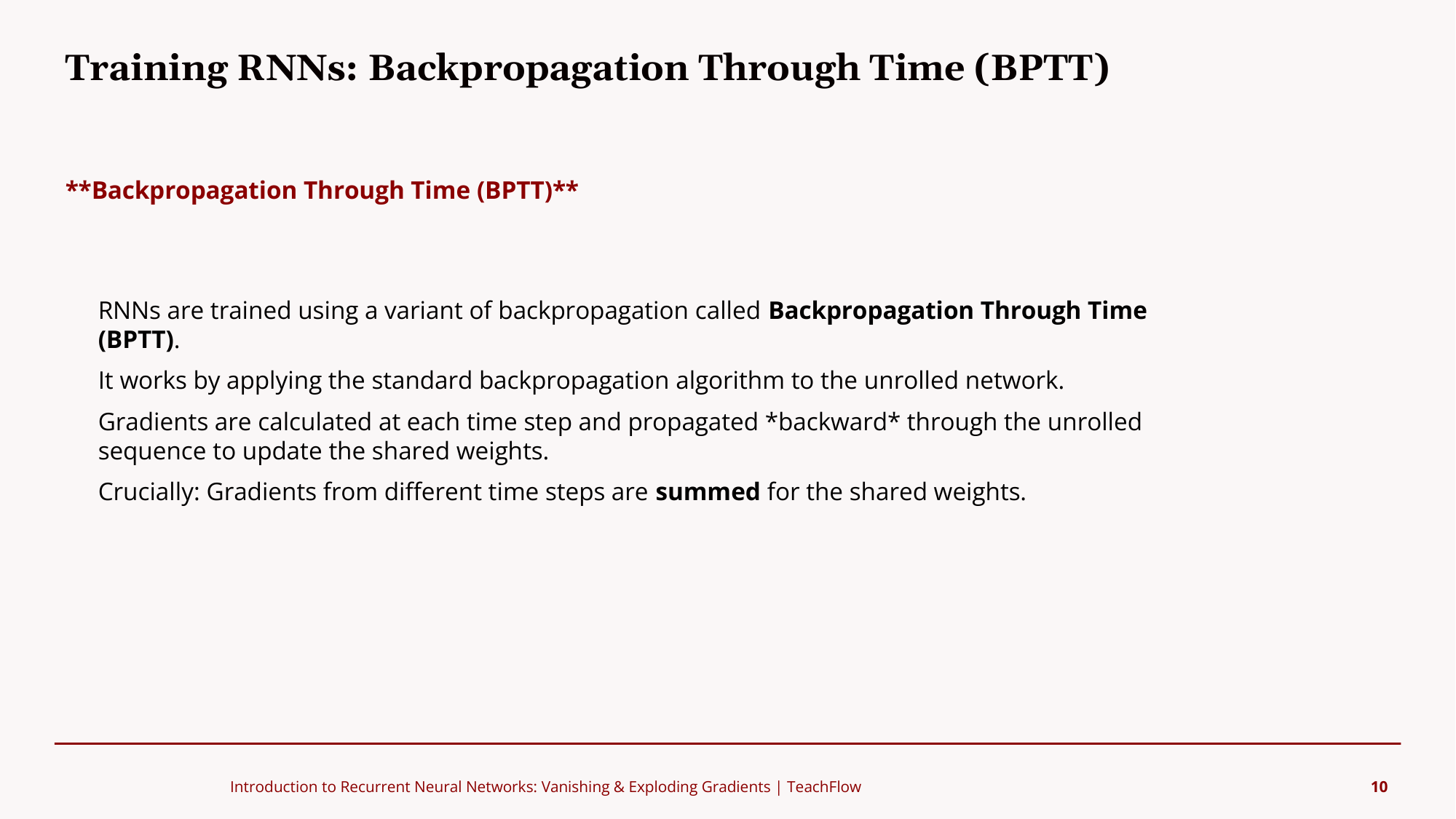

Training RNNs: Backpropagation Through Time (BPTT)
#
**Backpropagation Through Time (BPTT)**

RNNs are trained using a variant of backpropagation called Backpropagation Through Time (BPTT).
It works by applying the standard backpropagation algorithm to the unrolled network.
Gradients are calculated at each time step and propagated *backward* through the unrolled sequence to update the shared weights.
Crucially: Gradients from different time steps are summed for the shared weights.

Introduction to Recurrent Neural Networks: Vanishing & Exploding Gradients | TeachFlow
10